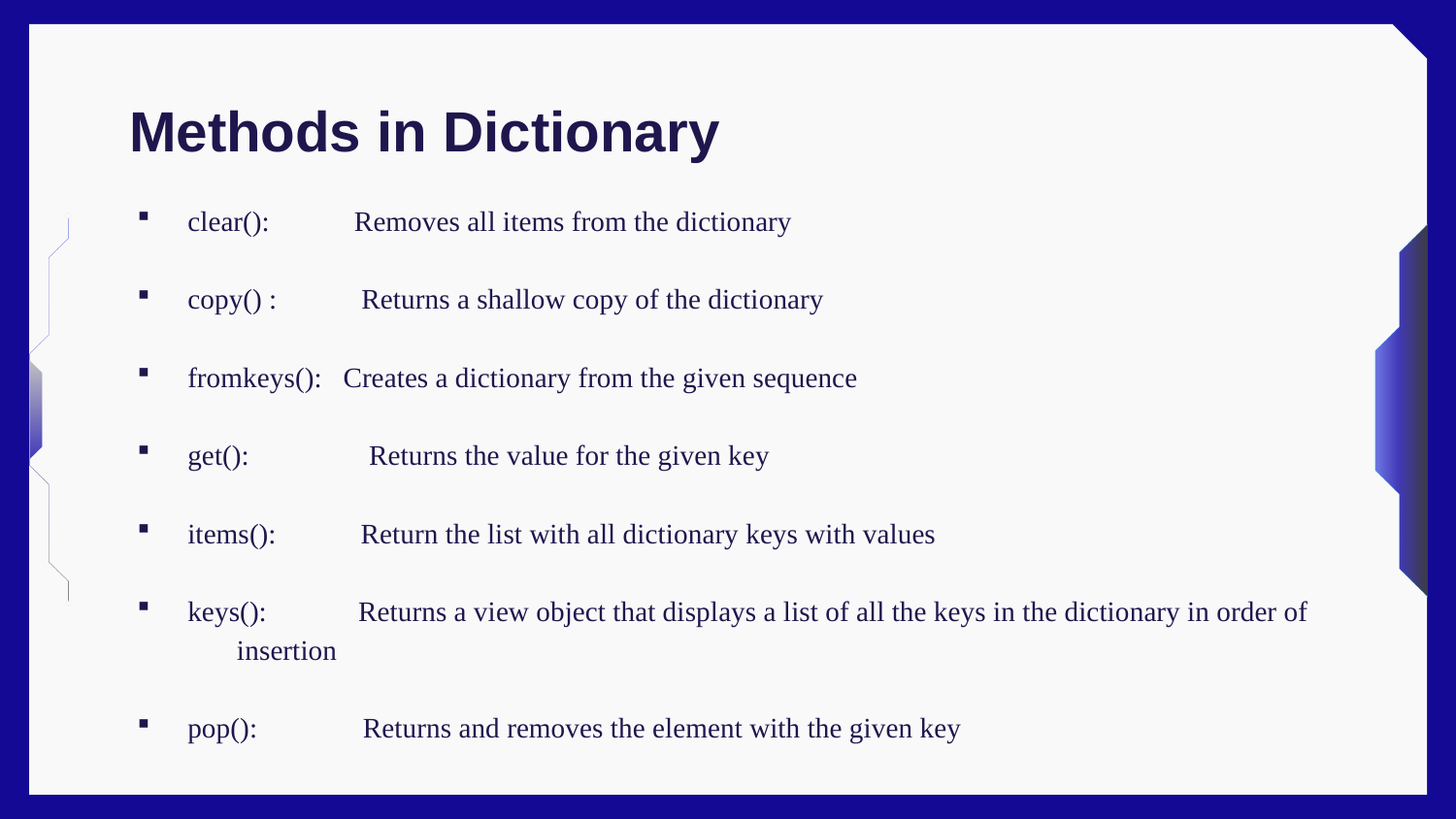

# Methods in Dictionary
clear():            Removes all items from the dictionary

copy() :            Returns a shallow copy of the dictionary

fromkeys():   Creates a dictionary from the given sequence

get():                 Returns the value for the given key

items():            Return the list with all dictionary keys with values

keys():             Returns a view object that displays a list of all the keys in the dictionary in order of 	              insertion

pop():               Returns and removes the element with the given key

Updates the dictionary with the elements from another dictionary or an iterable of key-value pairs. With this method, you can include new data or merge it with existing dictionary entries